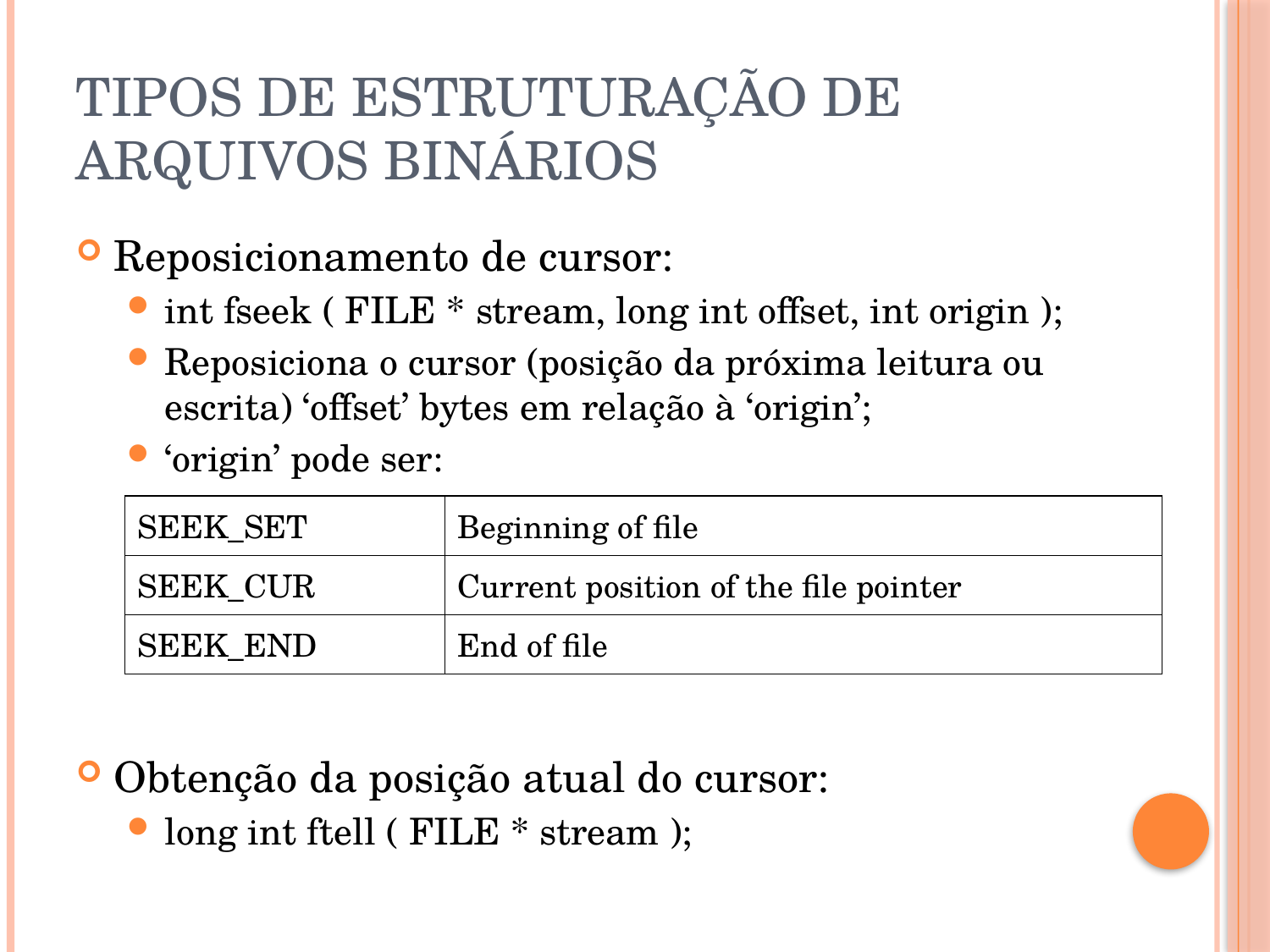

# Tipos de estruturação de arquivos binários
Reposicionamento de cursor:
int fseek ( FILE * stream, long int offset, int origin );
Reposiciona o cursor (posição da próxima leitura ou escrita) ‘offset’ bytes em relação à ‘origin’;
‘origin’ pode ser:

Obtenção da posição atual do cursor:
long int ftell ( FILE * stream );

| SEEK\_SET | Beginning of file |
| --- | --- |
| SEEK\_CUR | Current position of the file pointer |
| SEEK\_END | End of file |